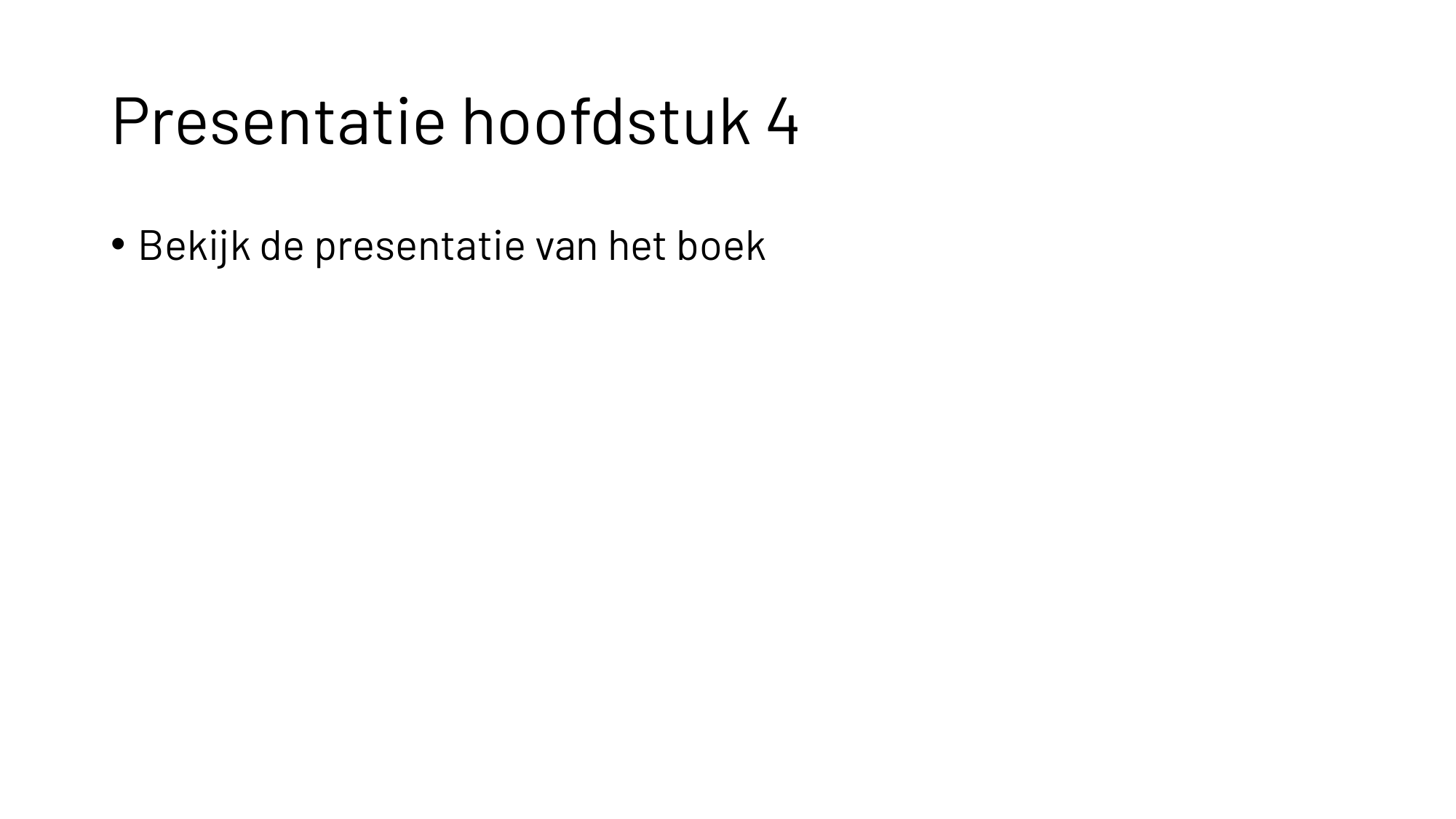

# Presentatie hoofdstuk 4
Bekijk de presentatie van het boek